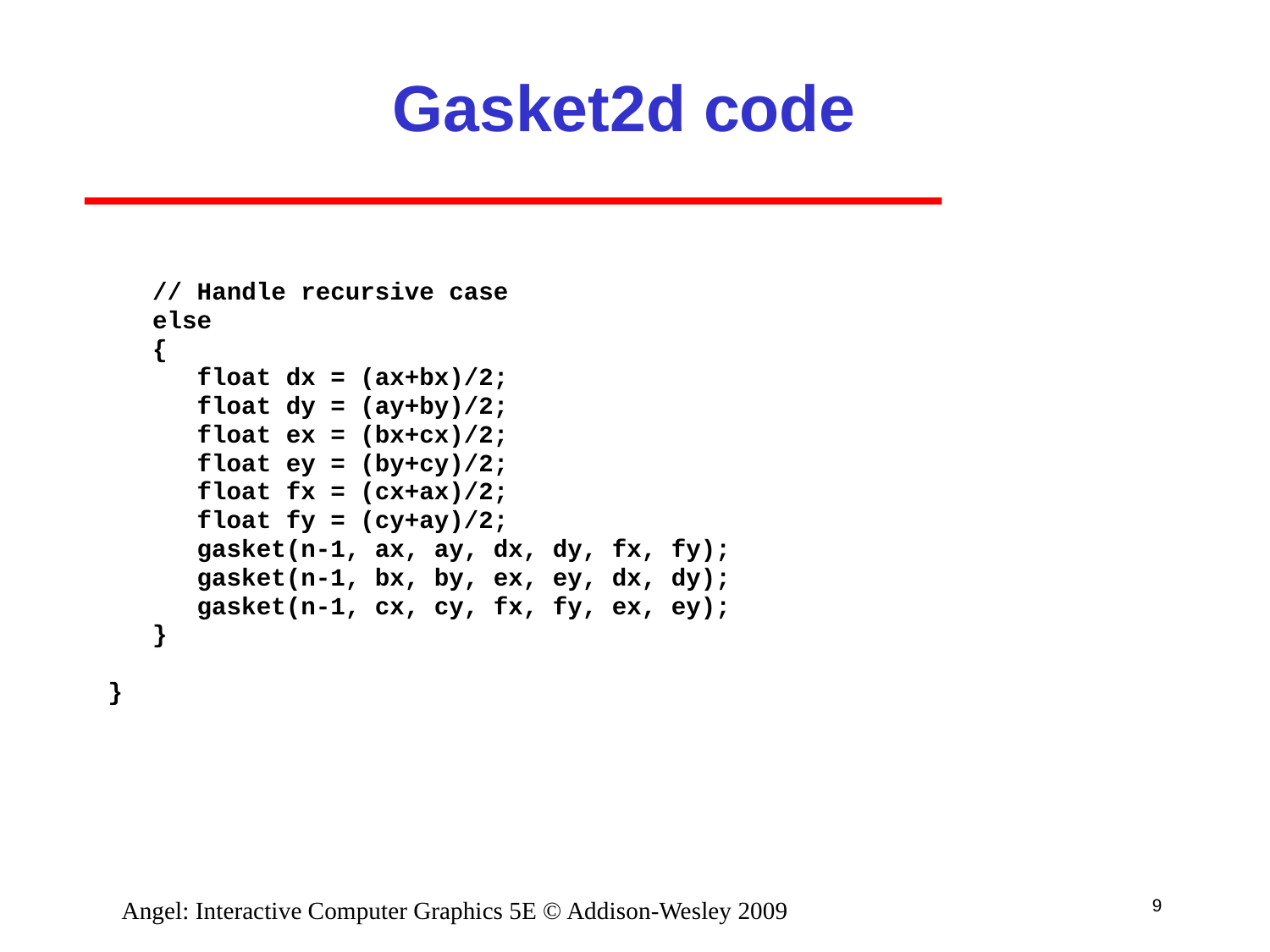

Gasket2d code

   // Handle recursive case
   else
   {
      float dx = (ax+bx)/2;
      float dy = (ay+by)/2;
      float ex = (bx+cx)/2;
      float ey = (by+cy)/2;
      float fx = (cx+ax)/2;
      float fy = (cy+ay)/2;
      gasket(n-1, ax, ay, dx, dy, fx, fy);
      gasket(n-1, bx, by, ex, ey, dx, dy);
      gasket(n-1, cx, cy, fx, fy, ex, ey);
   }

}

9
Angel: Interactive Computer Graphics 5E © Addison-Wesley 2009